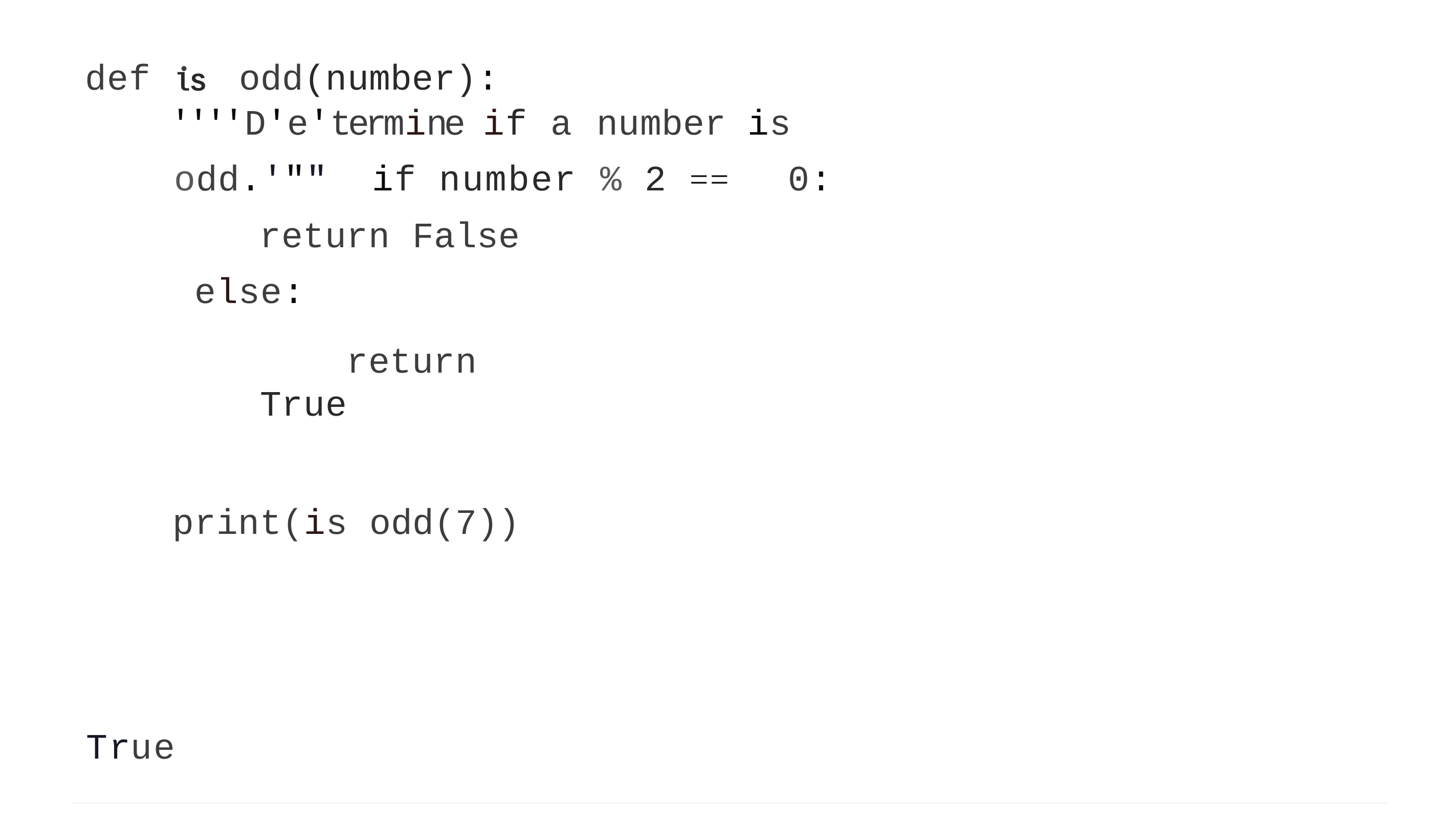

def
# odd(number):
•
lS
''''D'e'termine if a number is odd.'""  if number % 2 ==	0:
return False  else:
return True

print(is odd(7))
True